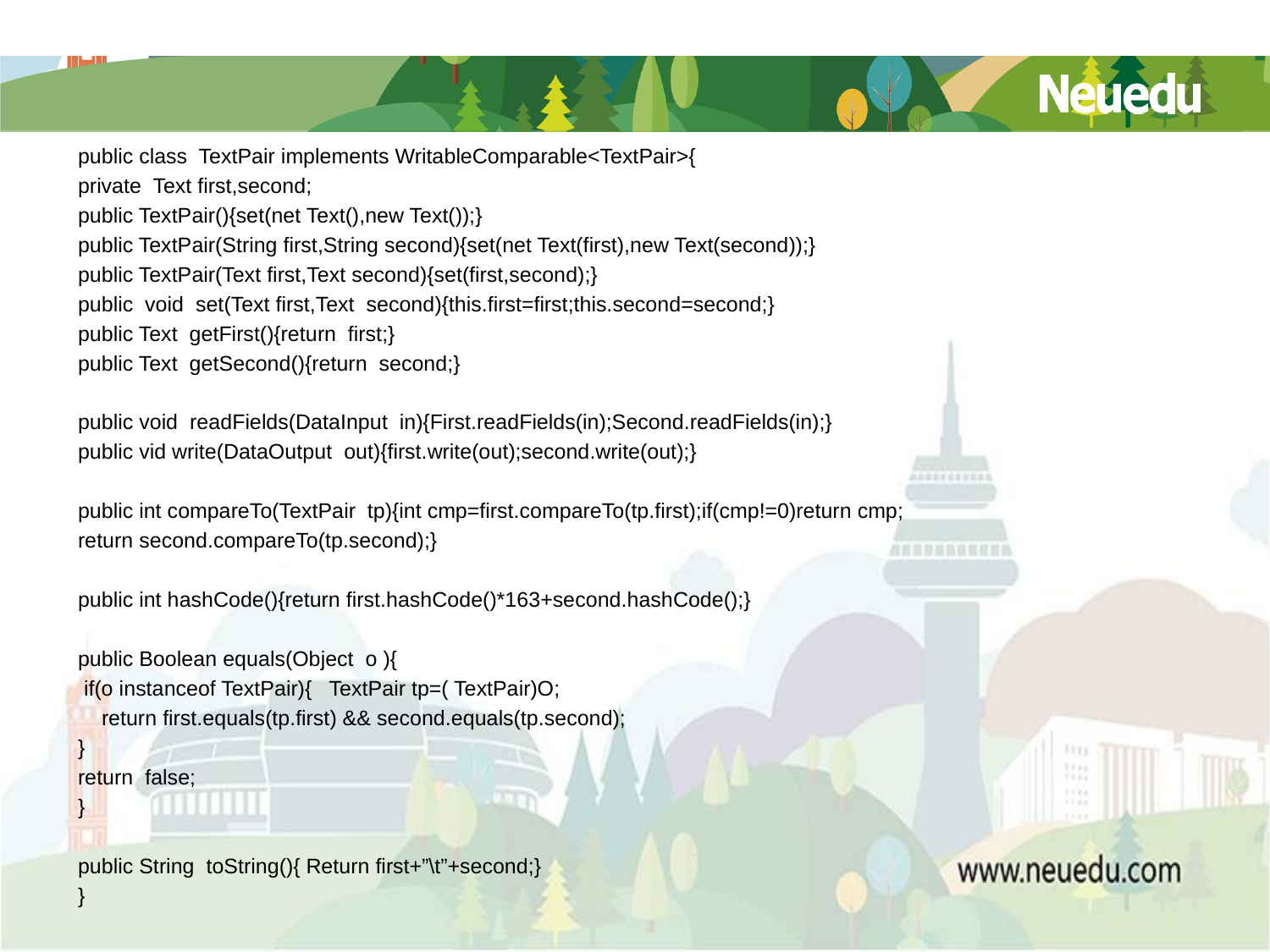

public class  TextPair implements WritableComparable<TextPair>{
private  Text first,second;
public TextPair(){set(net Text(),new Text());}
public TextPair(String first,String second){set(net Text(first),new Text(second));}
public TextPair(Text first,Text second){set(first,second);}
public  void  set(Text first,Text  second){this.first=first;this.second=second;}
public Text  getFirst(){return  first;}
public Text  getSecond(){return  second;}

public void  readFields(DataInput  in){First.readFields(in);Second.readFields(in);}
public vid write(DataOutput  out){first.write(out);second.write(out);}

public int compareTo(TextPair  tp){int cmp=first.compareTo(tp.first);if(cmp!=0)return cmp;
return second.compareTo(tp.second);}

public int hashCode(){return first.hashCode()*163+second.hashCode();}

public Boolean equals(Object  o ){
 if(o instanceof TextPair){   TextPair tp=( TextPair)O;
    return first.equals(tp.first) && second.equals(tp.second);
}
return  false;
}

public String  toString(){ Return first+”\t”+second;}
}